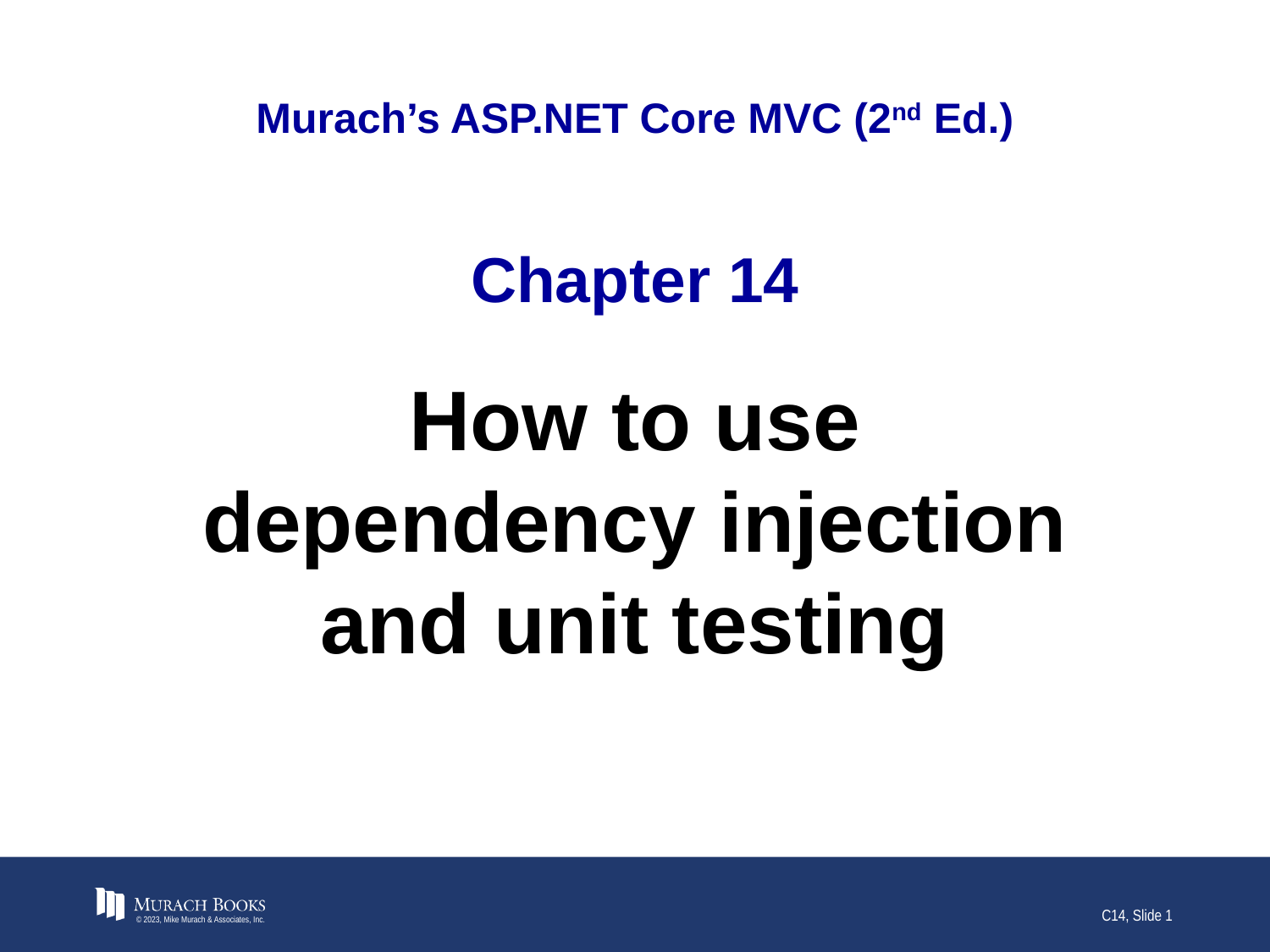

# Murach’s ASP.NET Core MVC (2nd Ed.)
Chapter 14
How to use
dependency injection
and unit testing
© 2023, Mike Murach & Associates, Inc.

C14, Slide 1